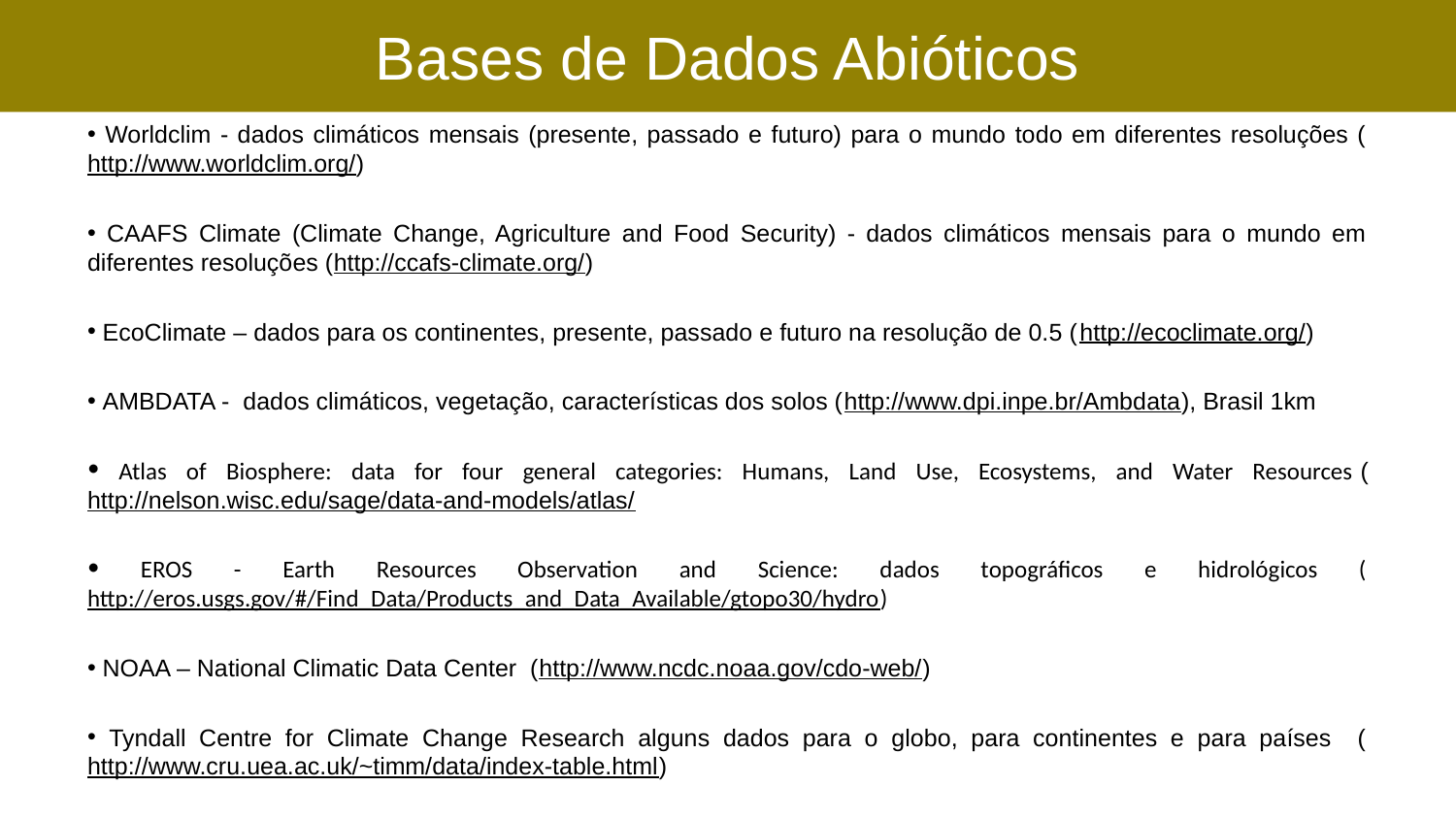

Bases de Dados Abióticos
 Worldclim - dados climáticos mensais (presente, passado e futuro) para o mundo todo em diferentes resoluções (http://www.worldclim.org/)
 CAAFS Climate (Climate Change, Agriculture and Food Security) - dados climáticos mensais para o mundo em diferentes resoluções (http://ccafs-climate.org/)
 EcoClimate – dados para os continentes, presente, passado e futuro na resolução de 0.5 (http://ecoclimate.org/)
 AMBDATA -  dados climáticos, vegetação, características dos solos (http://www.dpi.inpe.br/Ambdata), Brasil 1km
 Atlas of Biosphere: data for four general categories: Humans, Land Use, Ecosystems, and Water Resources (http://nelson.wisc.edu/sage/data-and-models/atlas/
 EROS - Earth Resources Observation and Science: dados topográficos e hidrológicos (http://eros.usgs.gov/#/Find_Data/Products_and_Data_Available/gtopo30/hydro)
 NOAA – National Climatic Data Center  (http://www.ncdc.noaa.gov/cdo-web/)
 Tyndall Centre for Climate Change Research alguns dados para o globo, para continentes e para países  (http://www.cru.uea.ac.uk/~timm/data/index-table.html)